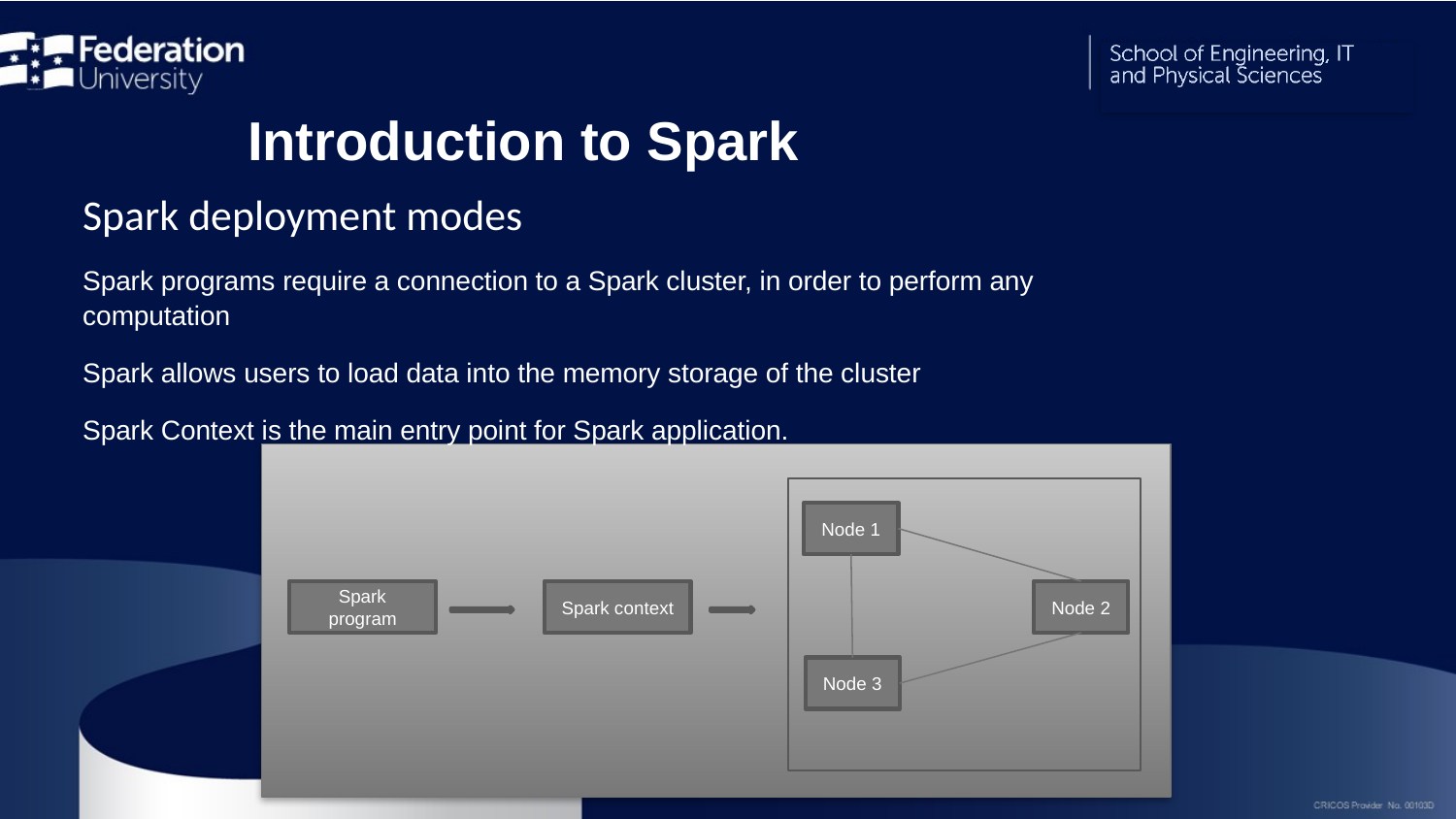

Introduction to Spark
Spark deployment modes
Spark programs require a connection to a Spark cluster, in order to perform any computation
Spark allows users to load data into the memory storage of the cluster
Spark Context is the main entry point for Spark application.

Node 1
Spark program
Spark context
Node 2

Node 3
6